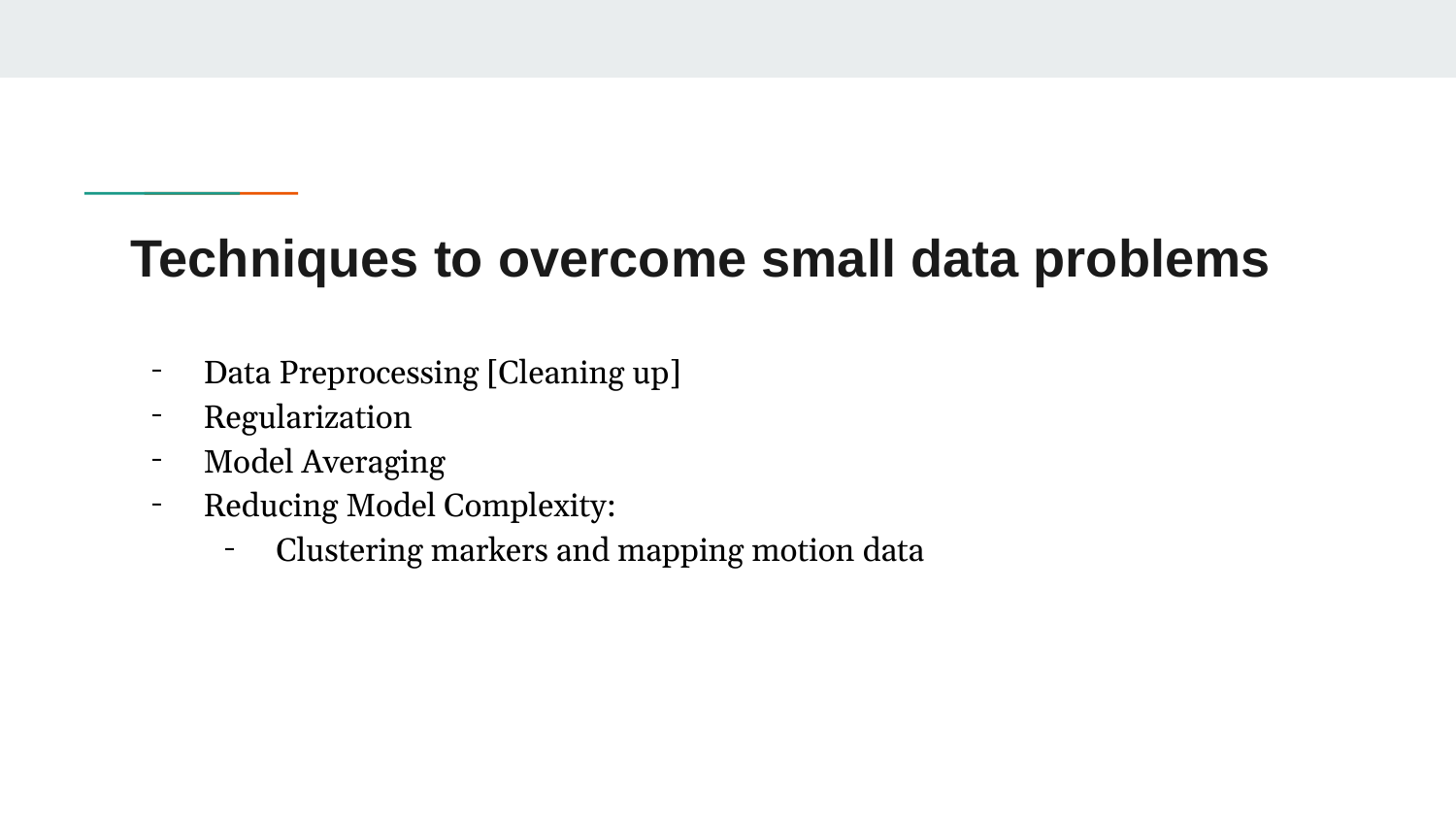

# Techniques to overcome small data problems
Data Preprocessing [Cleaning up]
Regularization
Model Averaging
Reducing Model Complexity:
Clustering markers and mapping motion data